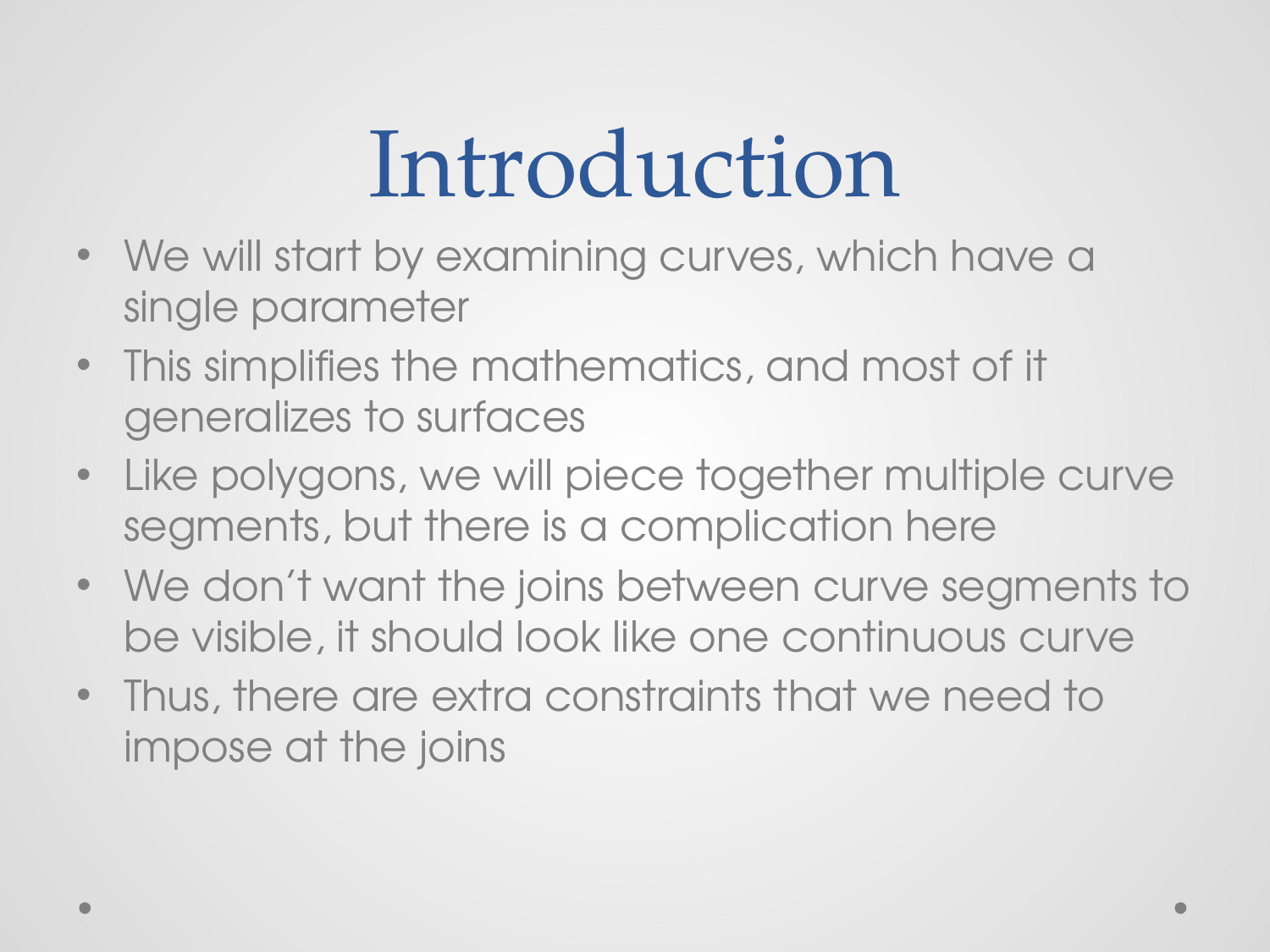

# Introduction
We will start by examining curves, which have a single parameter
This simplifies the mathematics, and most of it generalizes to surfaces
Like polygons, we will piece together multiple curve segments, but there is a complication here
We don’t want the joins between curve segments to be visible, it should look like one continuous curve
Thus, there are extra constraints that we need to impose at the joins